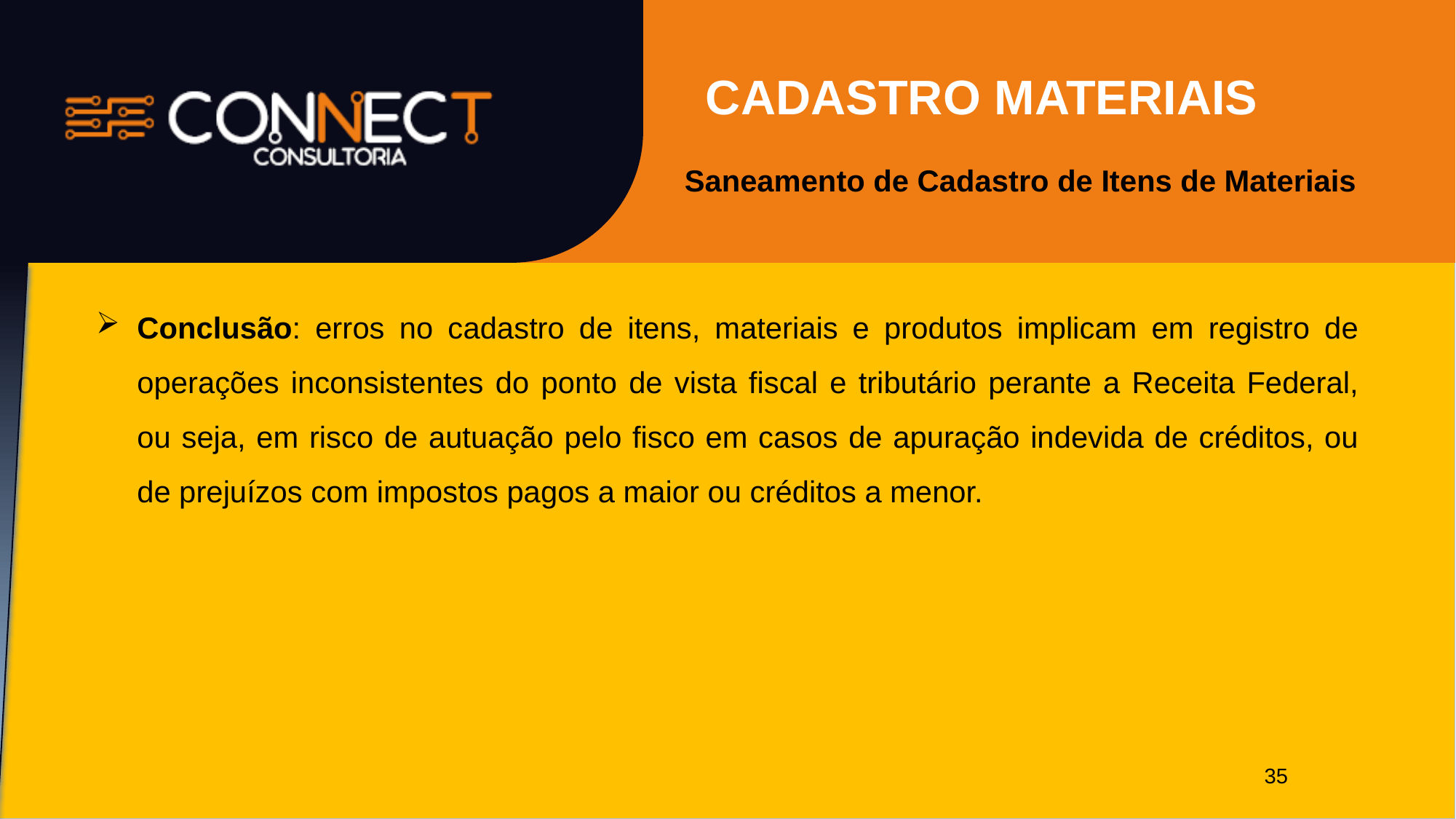

CADASTRO MATERIAIS
Saneamento de Cadastro de Itens de Materiais
Conclusão: erros no cadastro de itens, materiais e produtos implicam em registro de operações inconsistentes do ponto de vista fiscal e tributário perante a Receita Federal, ou seja, em risco de autuação pelo fisco em casos de apuração indevida de créditos, ou de prejuízos com impostos pagos a maior ou créditos a menor.
35